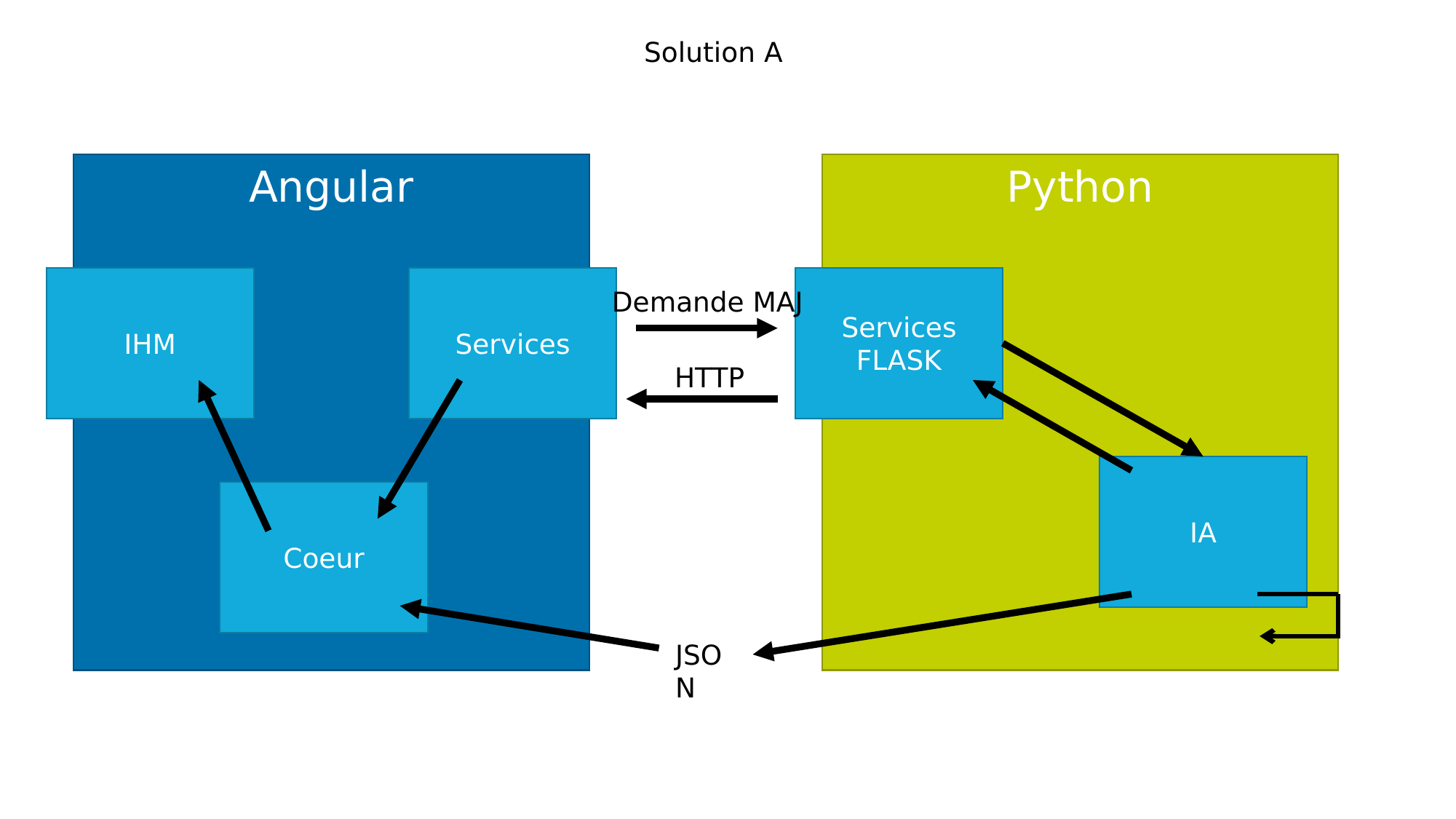

Solution A
Angular
Python
IHM
Services
Services
FLASK
Demande MAJ
HTTP
IA
Coeur
JSON